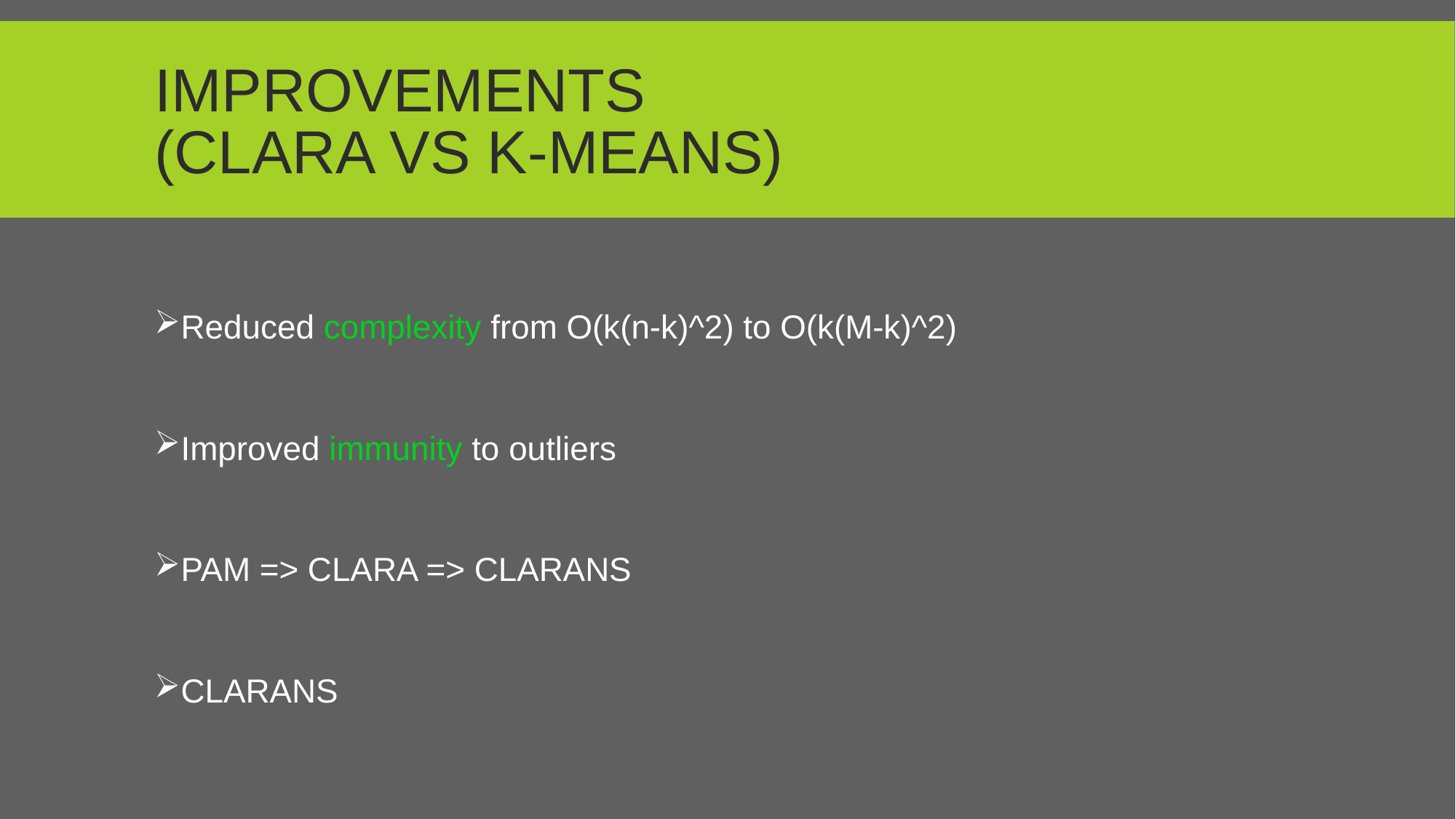

# Improvements (Clara vs k-means)
Reduced complexity from O(k(n-k)^2) to O(k(M-k)^2)
Improved immunity to outliers
PAM => CLARA => CLARANS
CLARANS